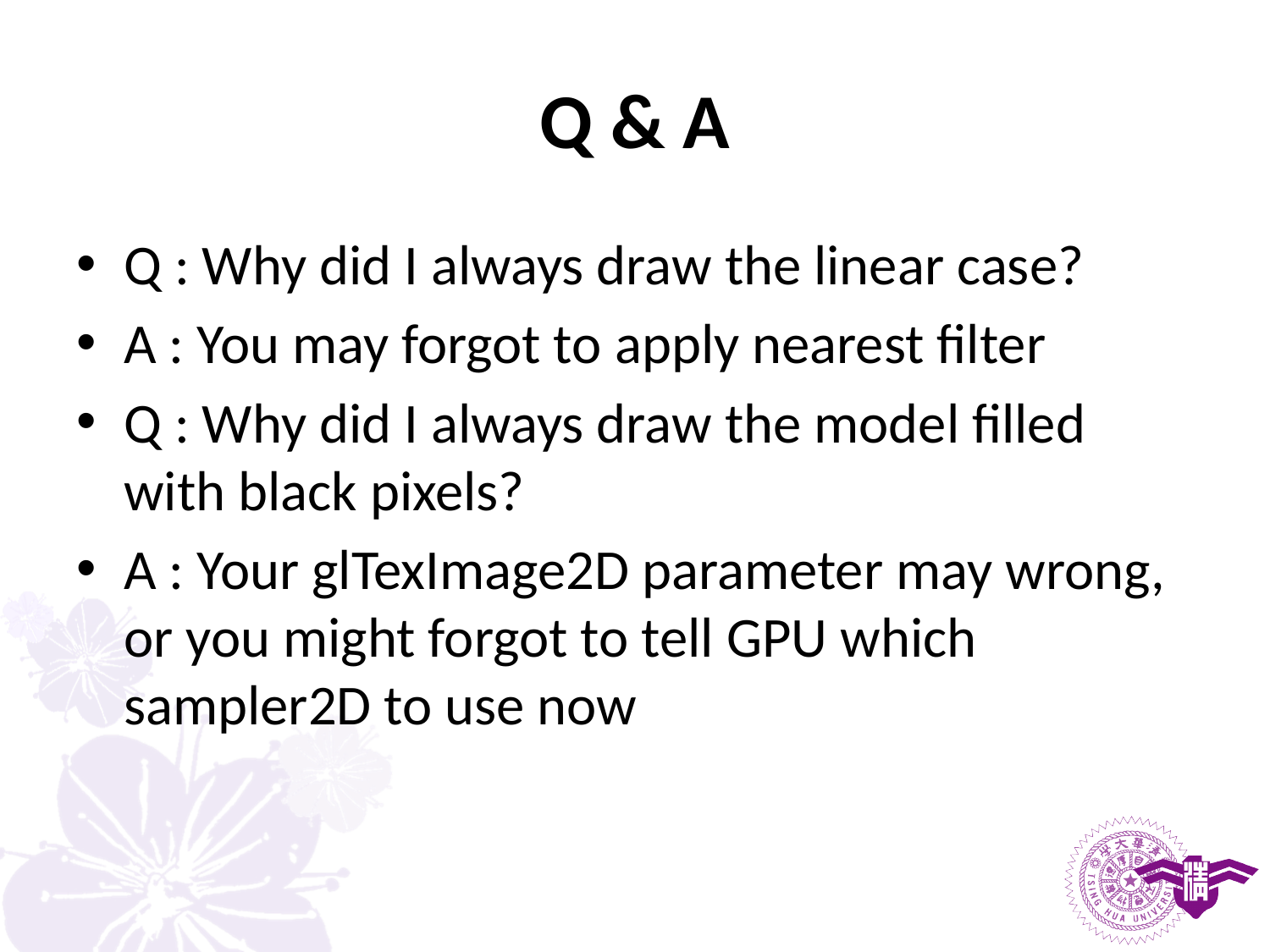

# Q & A
Q : Why did I always draw the linear case?
A : You may forgot to apply nearest filter
Q : Why did I always draw the model filled with black pixels?
A : Your glTexImage2D parameter may wrong, or you might forgot to tell GPU which sampler2D to use now